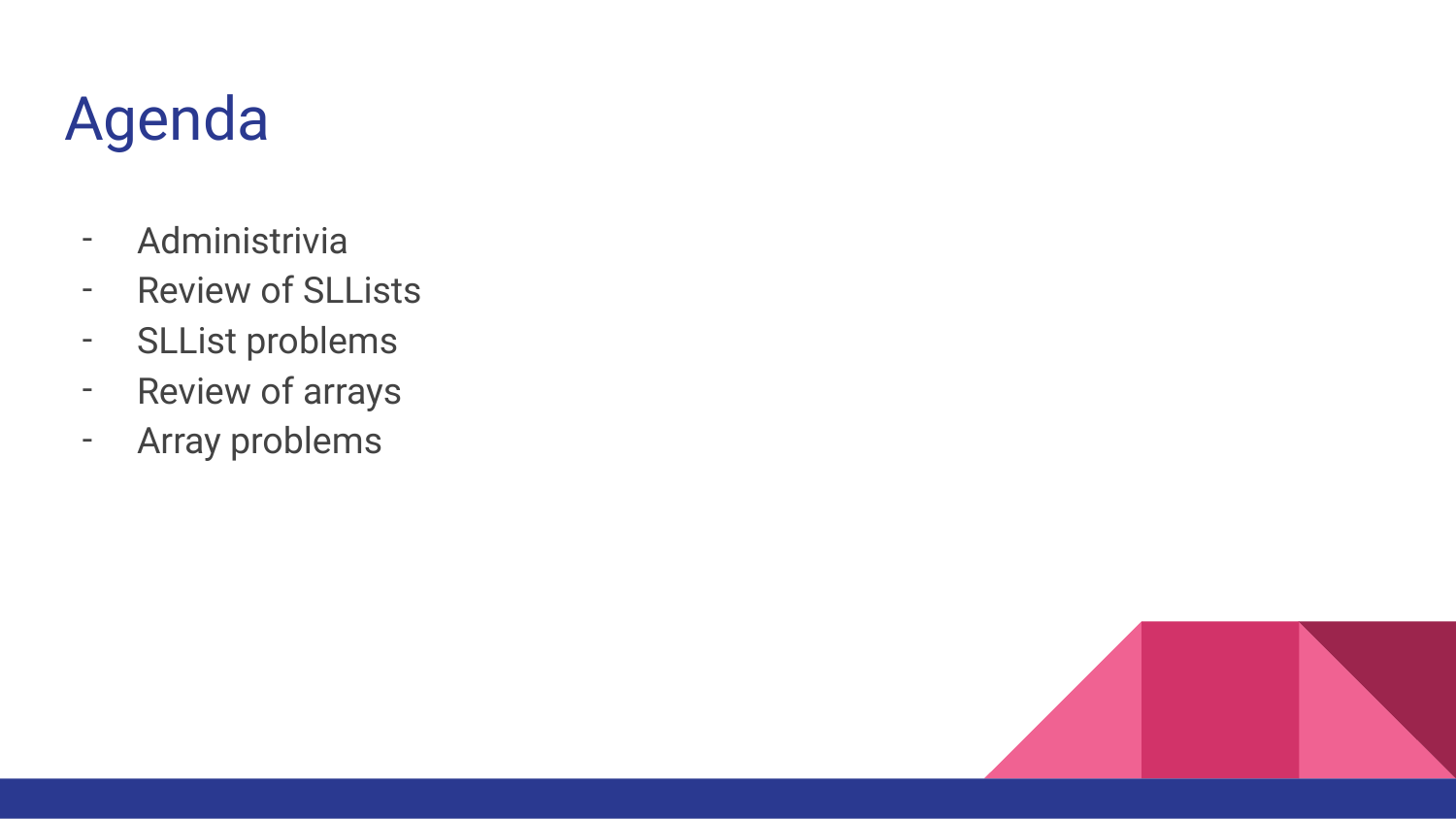

# Agenda
Administrivia
Review of SLLists
SLList problems
Review of arrays
Array problems